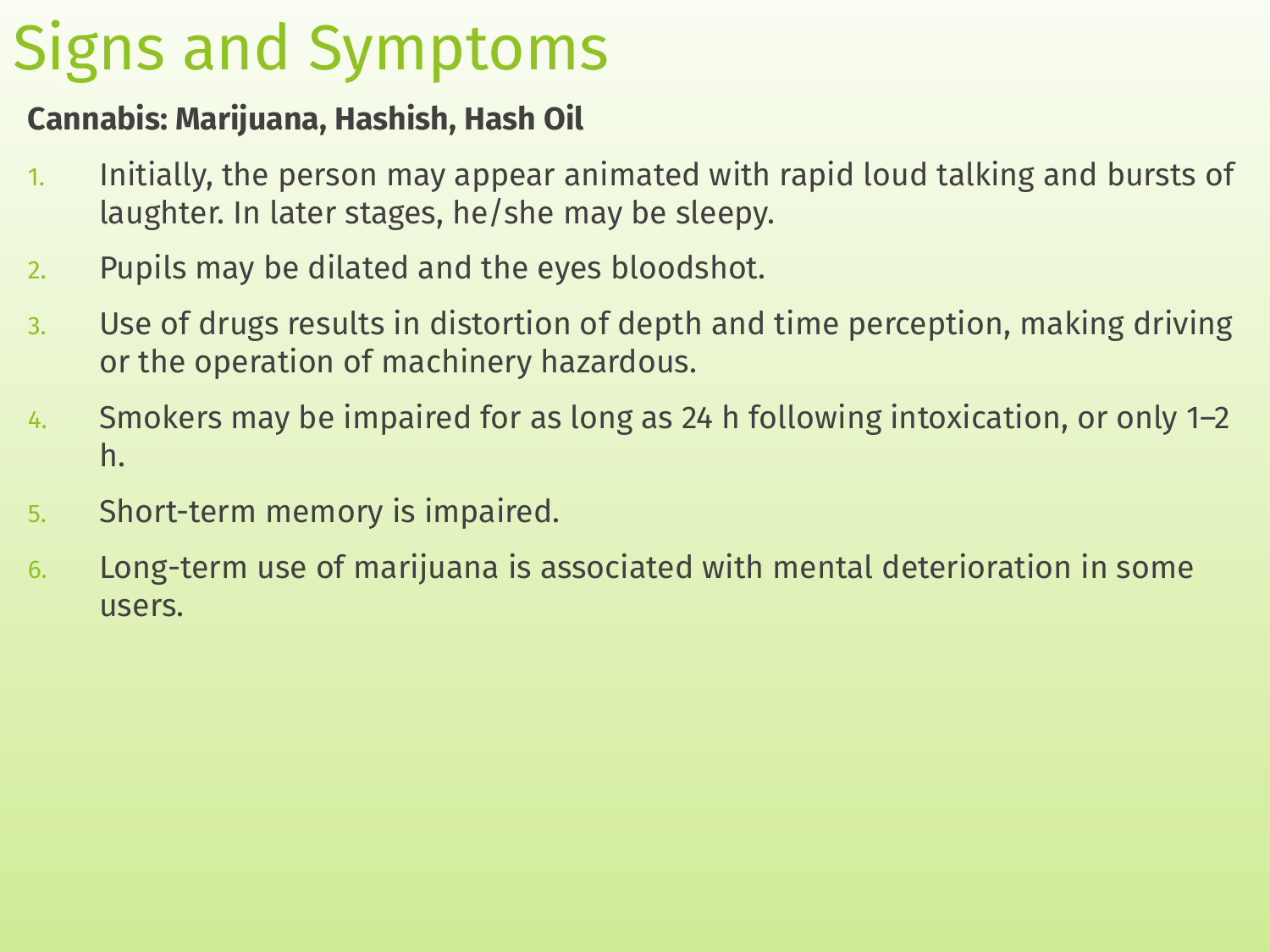

# Signs and Symptoms
Cannabis: Marijuana, Hashish, Hash Oil
Initially, the person may appear animated with rapid loud talking and bursts of laughter. In later stages, he/she may be sleepy.
Pupils may be dilated and the eyes bloodshot.
Use of drugs results in distortion of depth and time perception, making driving or the operation of machinery hazardous.
Smokers may be impaired for as long as 24 h following intoxication, or only 1–2 h.
Short-term memory is impaired.
Long-term use of marijuana is associated with mental deterioration in some users.
16